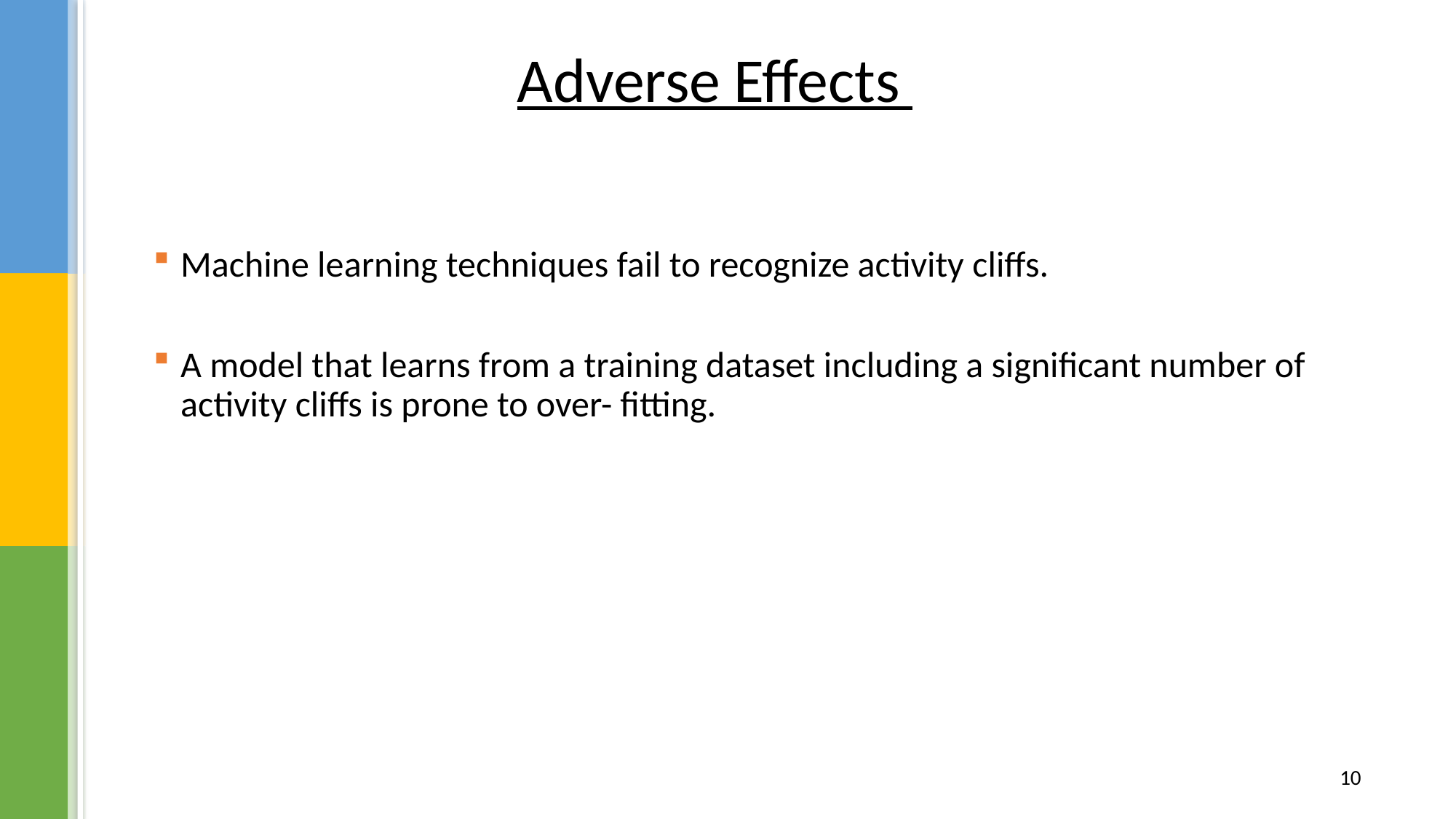

# Adverse Effects
Machine learning techniques fail to recognize activity cliffs.

A model that learns from a training dataset including a significant number of activity cliffs is prone to over- fitting.

10